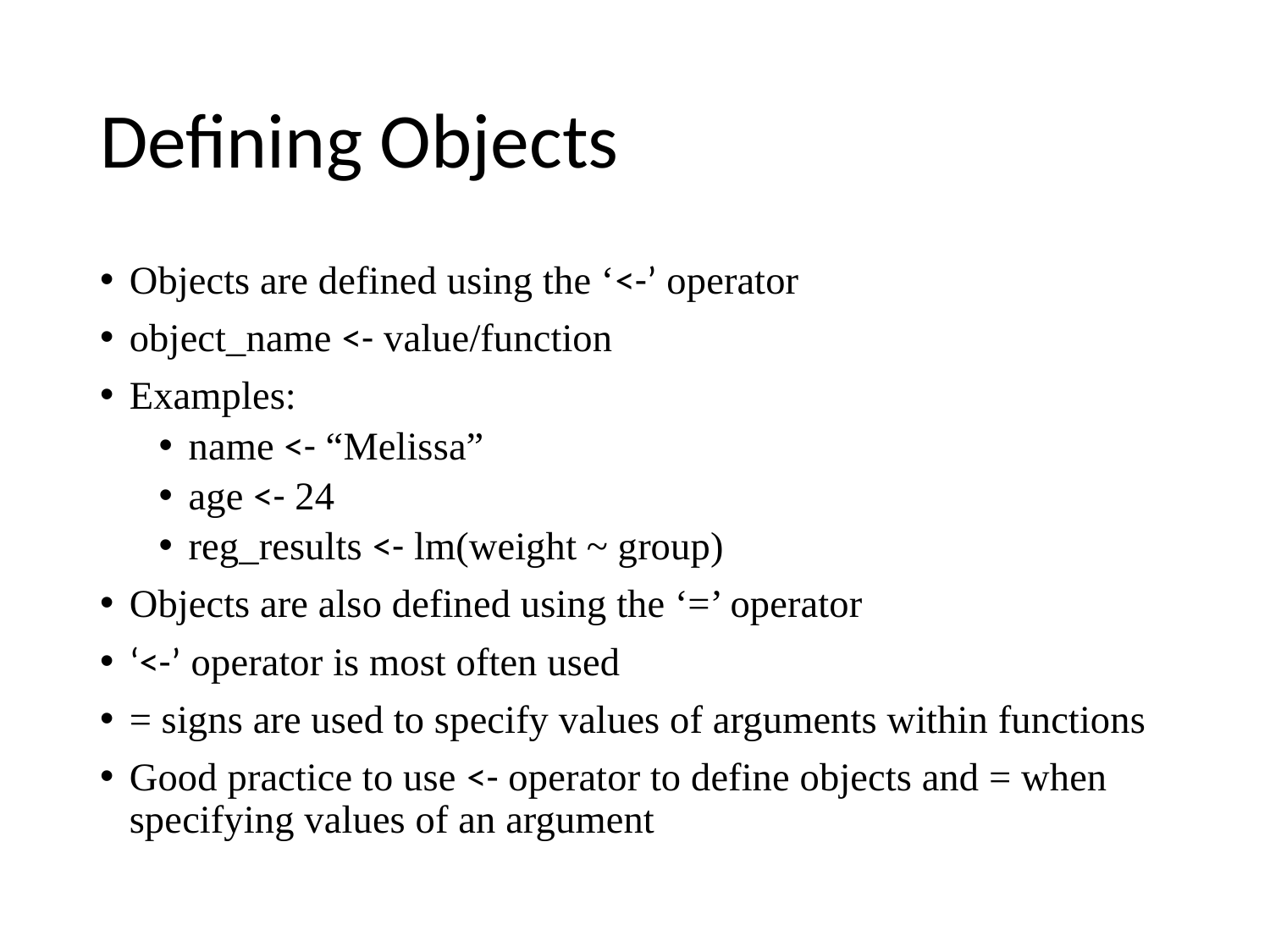

# Defining Objects
Objects are defined using the ‘<-’ operator
object_name <- value/function
Examples:
name <- “Melissa”
age <- 24
reg_results <- lm(weight ~ group)
Objects are also defined using the ‘=’ operator
‘<-’ operator is most often used
= signs are used to specify values of arguments within functions
Good practice to use <- operator to define objects and = when specifying values of an argument